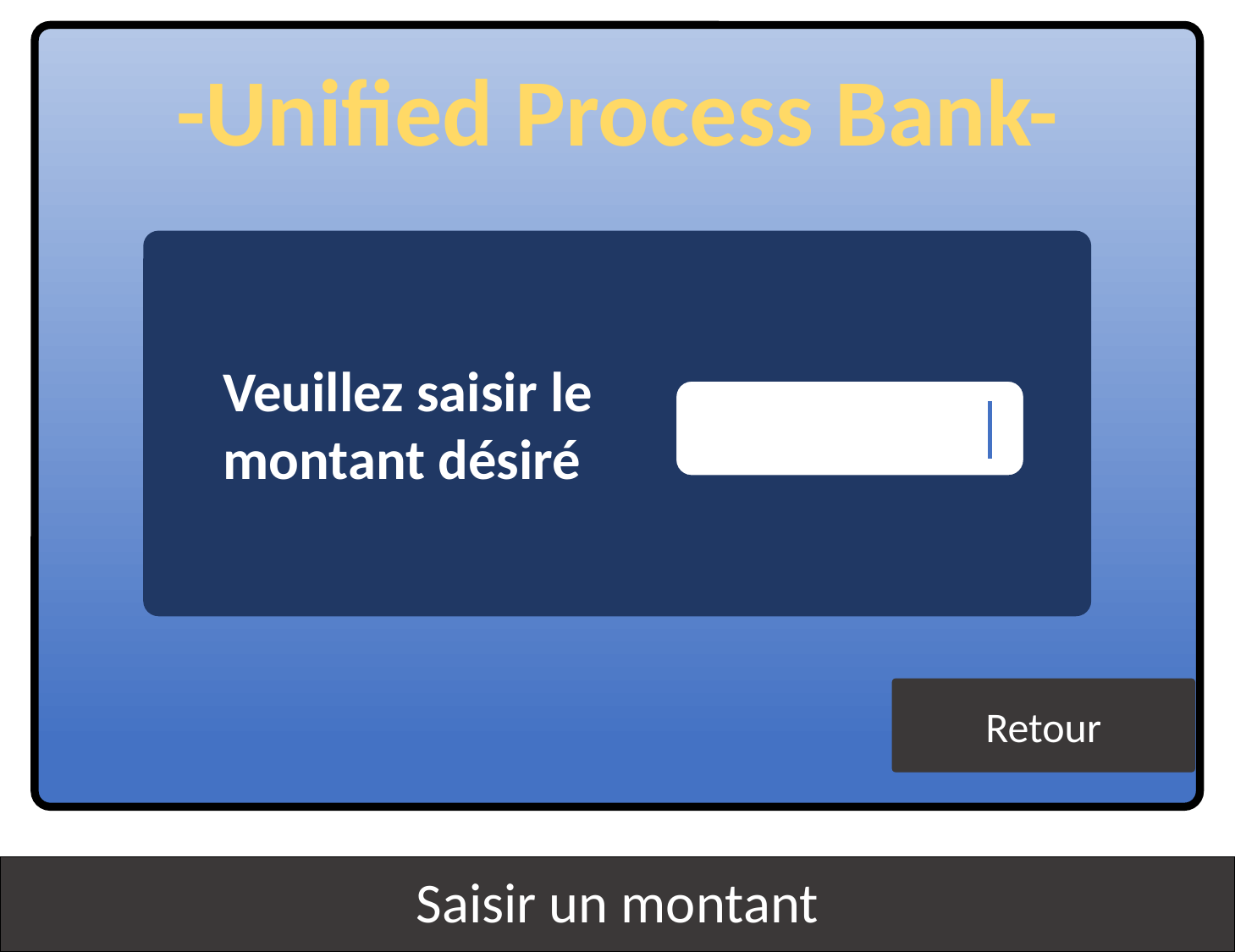

-Unified Process Bank-

Veuillez saisir le montant désiré

Retour
Saisir un montant